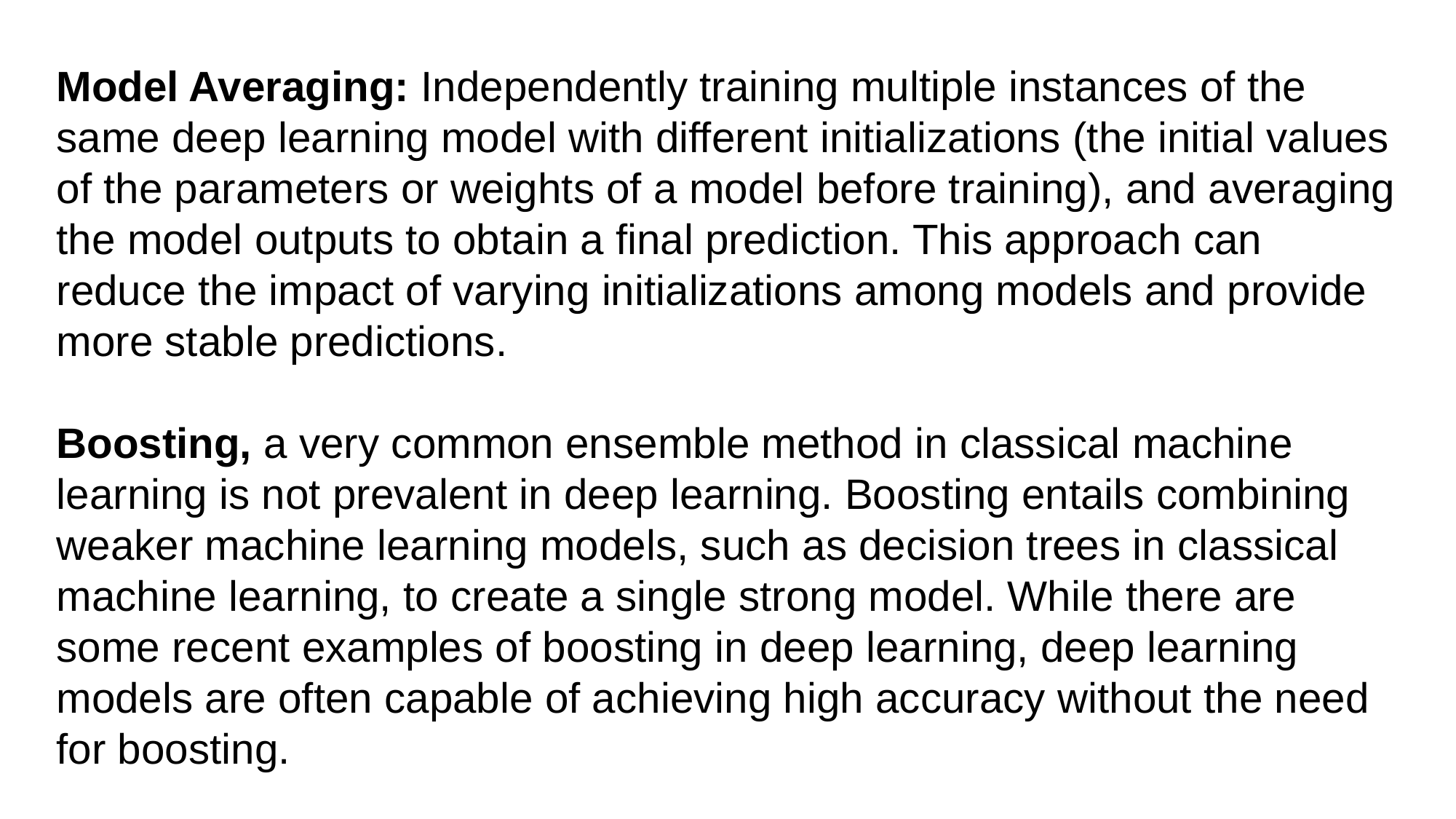

Model Averaging: Independently training multiple instances of the same deep learning model with different initializations (the initial values of the parameters or weights of a model before training), and averaging the model outputs to obtain a final prediction. This approach can reduce the impact of varying initializations among models and provide more stable predictions.

Boosting, a very common ensemble method in classical machine learning is not prevalent in deep learning. Boosting entails combining weaker machine learning models, such as decision trees in classical machine learning, to create a single strong model. While there are some recent examples of boosting in deep learning, deep learning models are often capable of achieving high accuracy without the need for boosting.